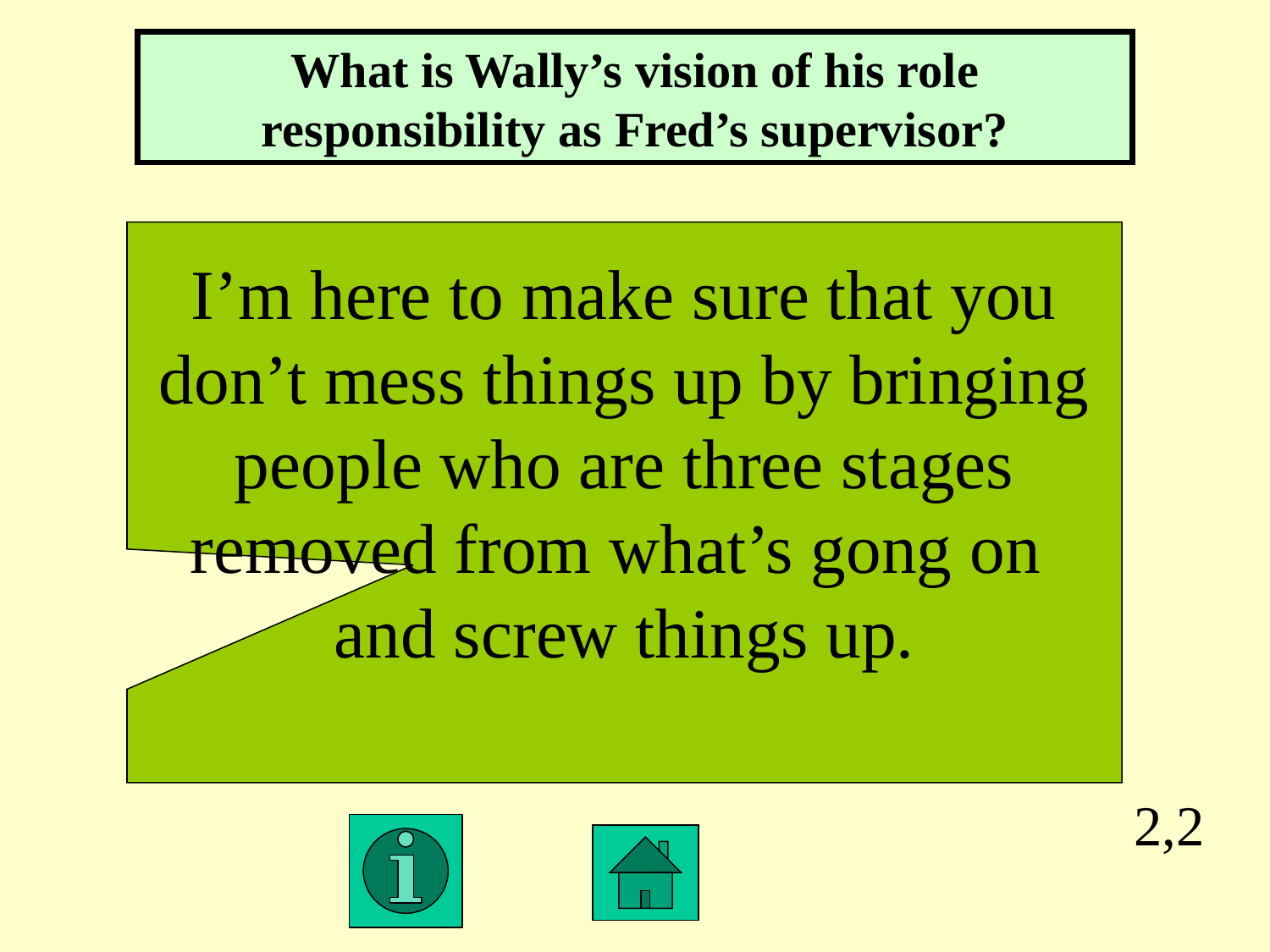

What is Wally’s vision of his role responsibility as Fred’s supervisor?
I’m here to make sure that you
don’t mess things up by bringing
people who are three stages
removed from what’s gong on
and screw things up.

2,2